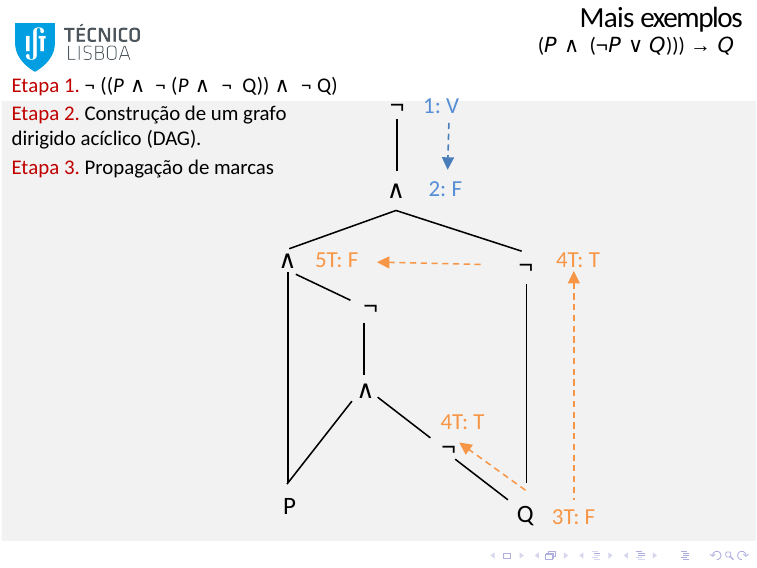

Mais exemplos
(P ∧  (¬P ∨ Q))) → Q
Etapa 1. ¬ ((P ∧  ¬ (P ∧   ¬  Q)) ∧   ¬ Q)
Etapa 2. Construção de um grafo dirigido acíclico (DAG).
Etapa 3. Propagação de marcas
¬
1: V
∧
2: F

∧
5T: F
4T: T
¬
¬
∧
4T: T
¬
P
Q
3T: F